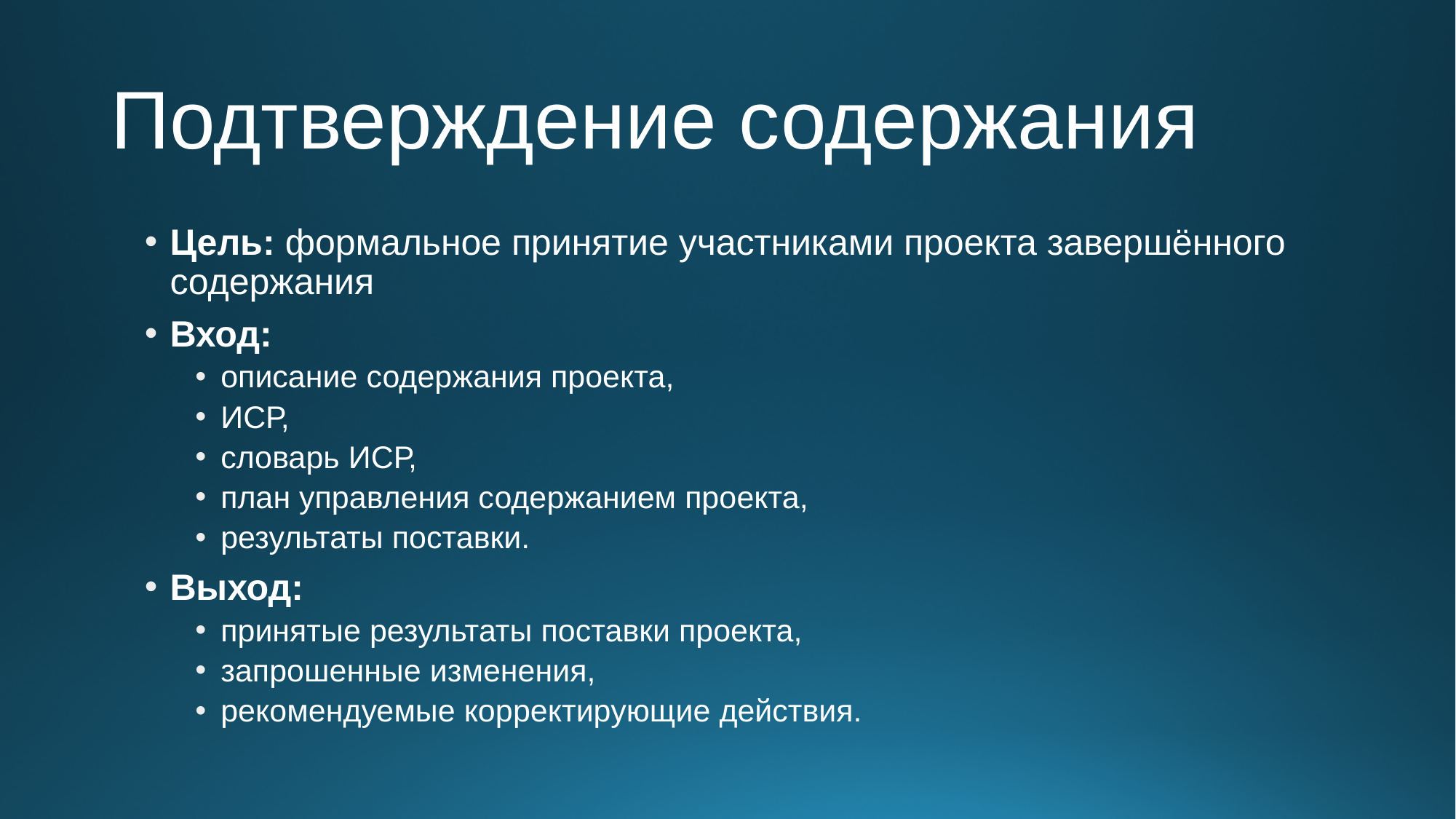

# Подтверждение содержания
Цель: формальное принятие участниками проекта завершённого содержания
Вход:
описание содержания проекта,
ИСР,
словарь ИСР,
план управления содержанием проекта,
результаты поставки.
Выход:
принятые результаты поставки проекта,
запрошенные изменения,
рекомендуемые корректирующие действия.